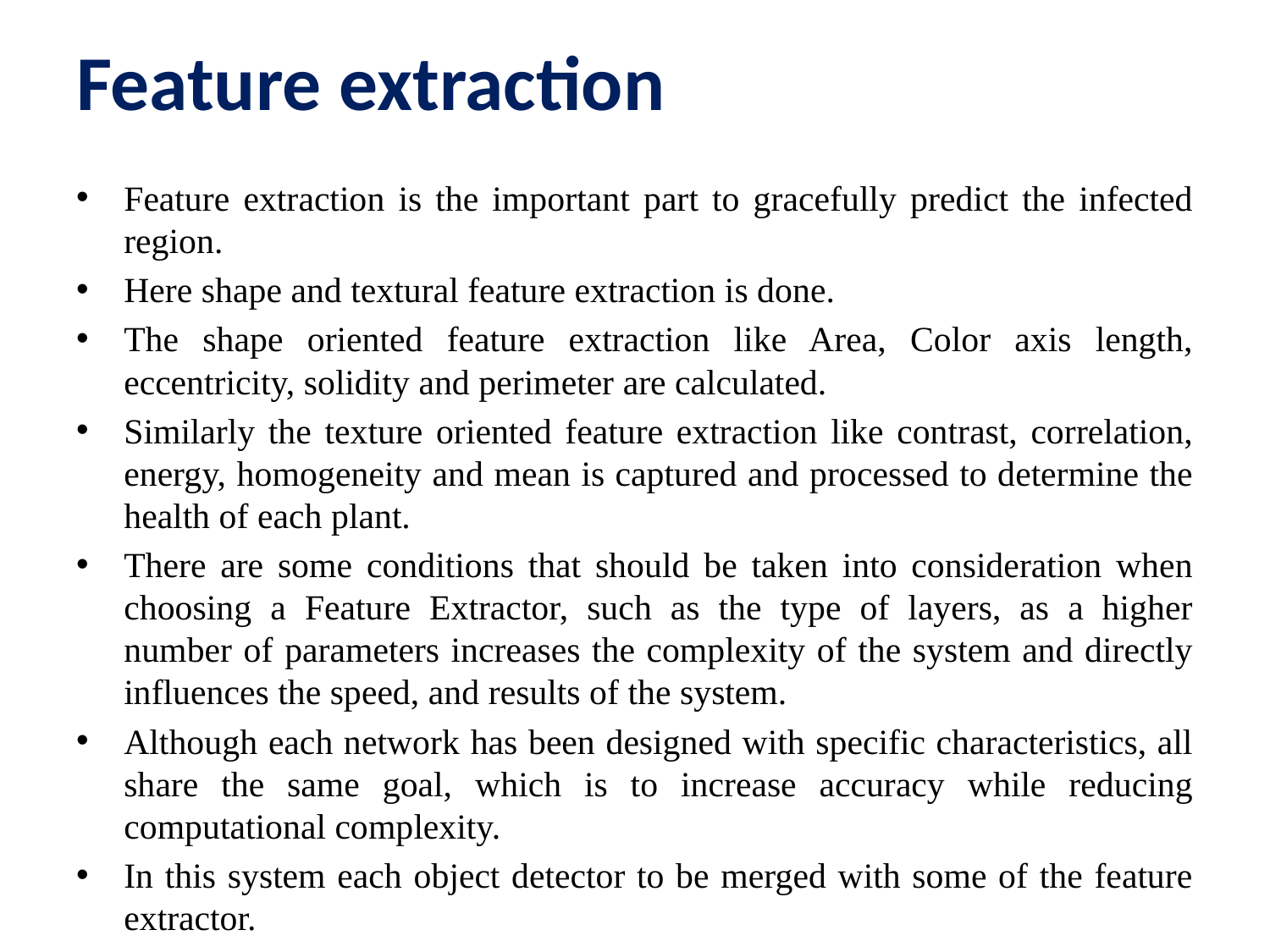

# Feature extraction
Feature extraction is the important part to gracefully predict the infected region.
Here shape and textural feature extraction is done.
The shape oriented feature extraction like Area, Color axis length, eccentricity, solidity and perimeter are calculated.
Similarly the texture oriented feature extraction like contrast, correlation, energy, homogeneity and mean is captured and processed to determine the health of each plant.
There are some conditions that should be taken into consideration when choosing a Feature Extractor, such as the type of layers, as a higher number of parameters increases the complexity of the system and directly influences the speed, and results of the system.
Although each network has been designed with specific characteristics, all share the same goal, which is to increase accuracy while reducing computational complexity.
In this system each object detector to be merged with some of the feature extractor.